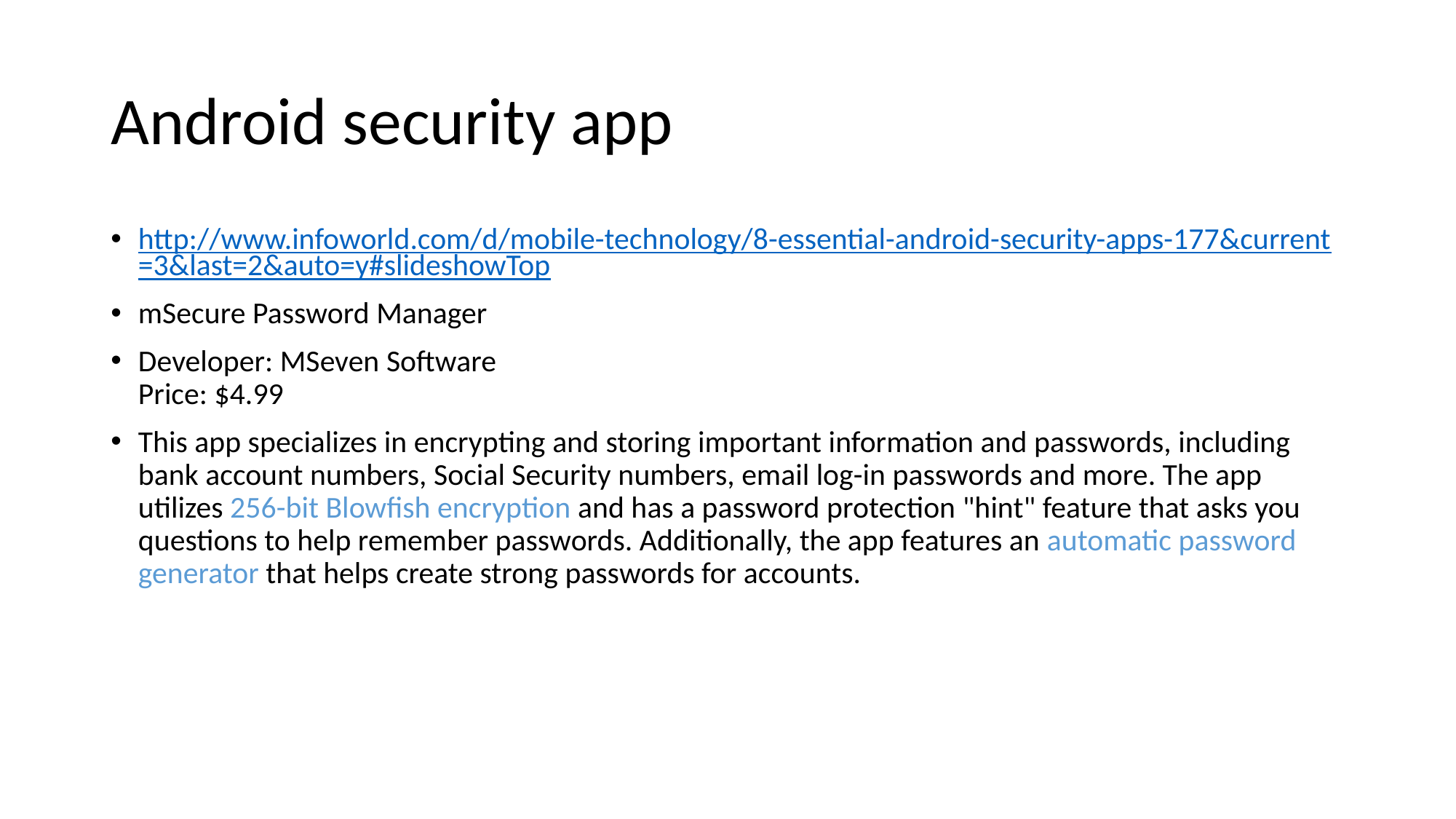

# Android security app
http://www.infoworld.com/d/mobile-technology/8-essential-android-security-apps-177&current=3&last=2&auto=y#slideshowTop
mSecure Password Manager
Developer: MSeven Software
Price: $4.99
This app specializes in encrypting and storing important information and passwords, including bank account numbers, Social Security numbers, email log-in passwords and more. The app utilizes 256-bit Blowfish encryption and has a password protection "hint" feature that asks you questions to help remember passwords. Additionally, the app features an automatic password generator that helps create strong passwords for accounts.